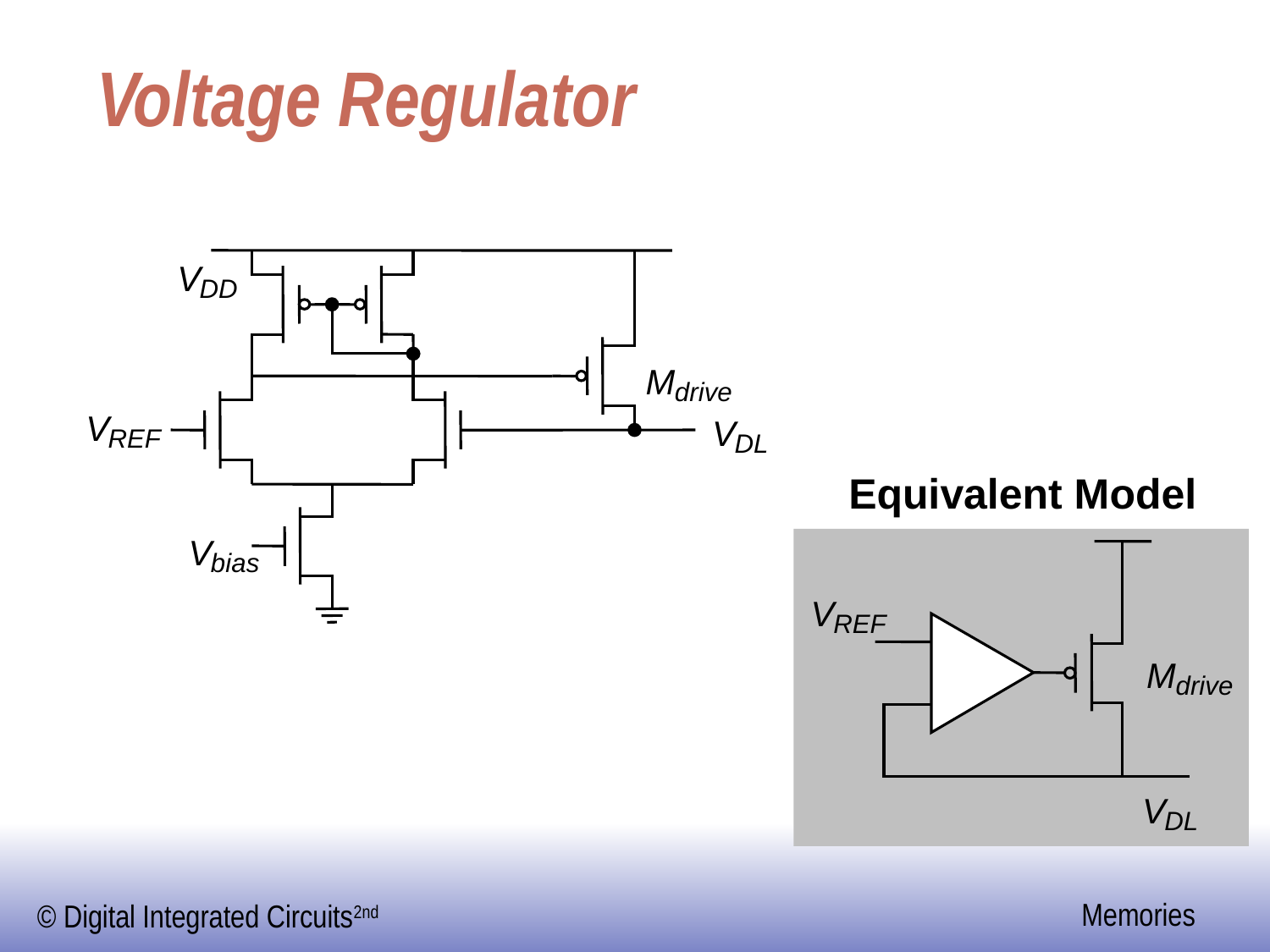

# Voltage Regulator

V

DD

M

drive

V

V
REF

DL

Equivalent Model

V

bias

V
REF

-

M

drive

+

V
DL